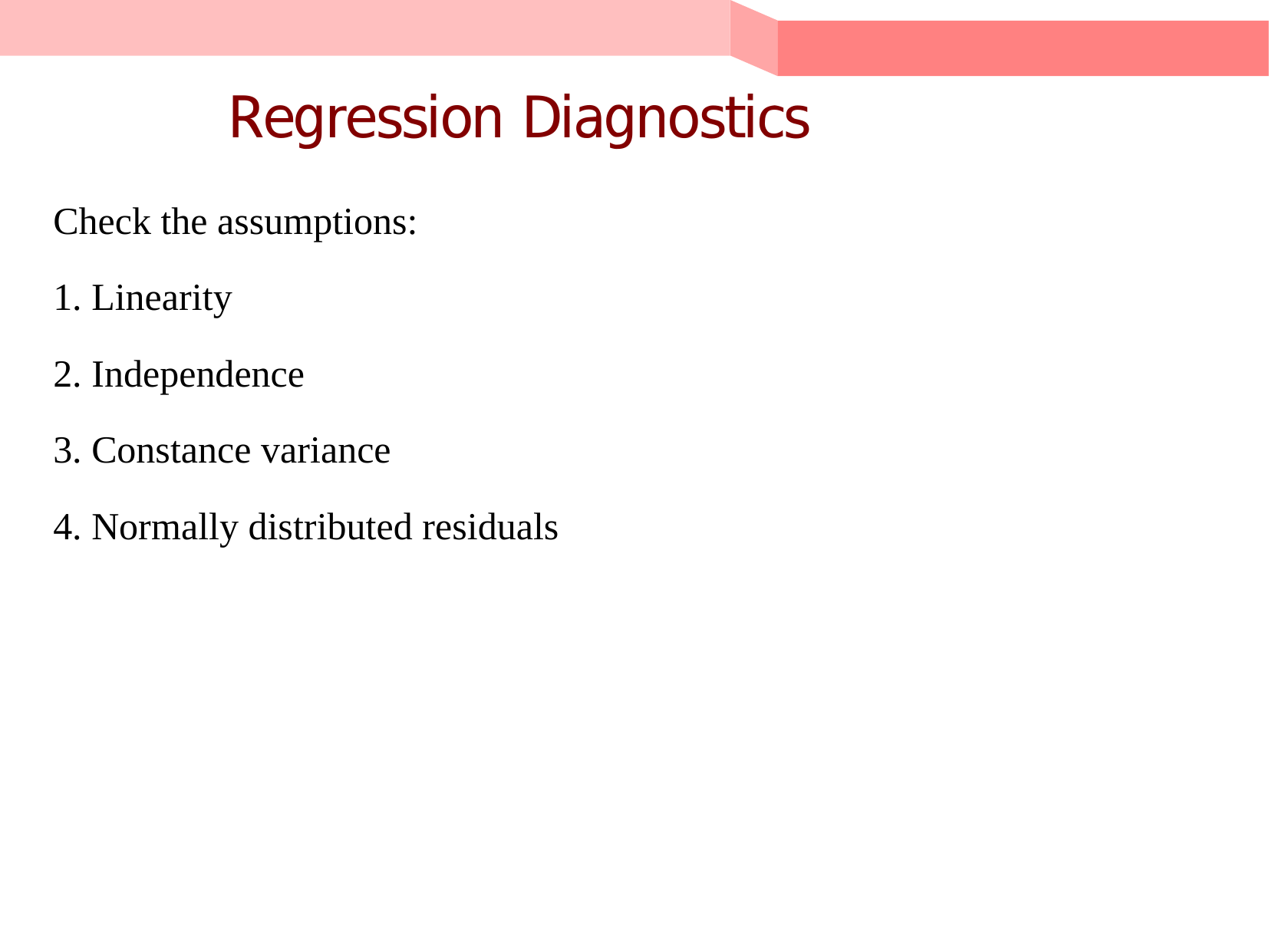

# Regression Diagnostics
Check the assumptions:
1. Linearity
2. Independence
3. Constance variance
4. Normally distributed residuals